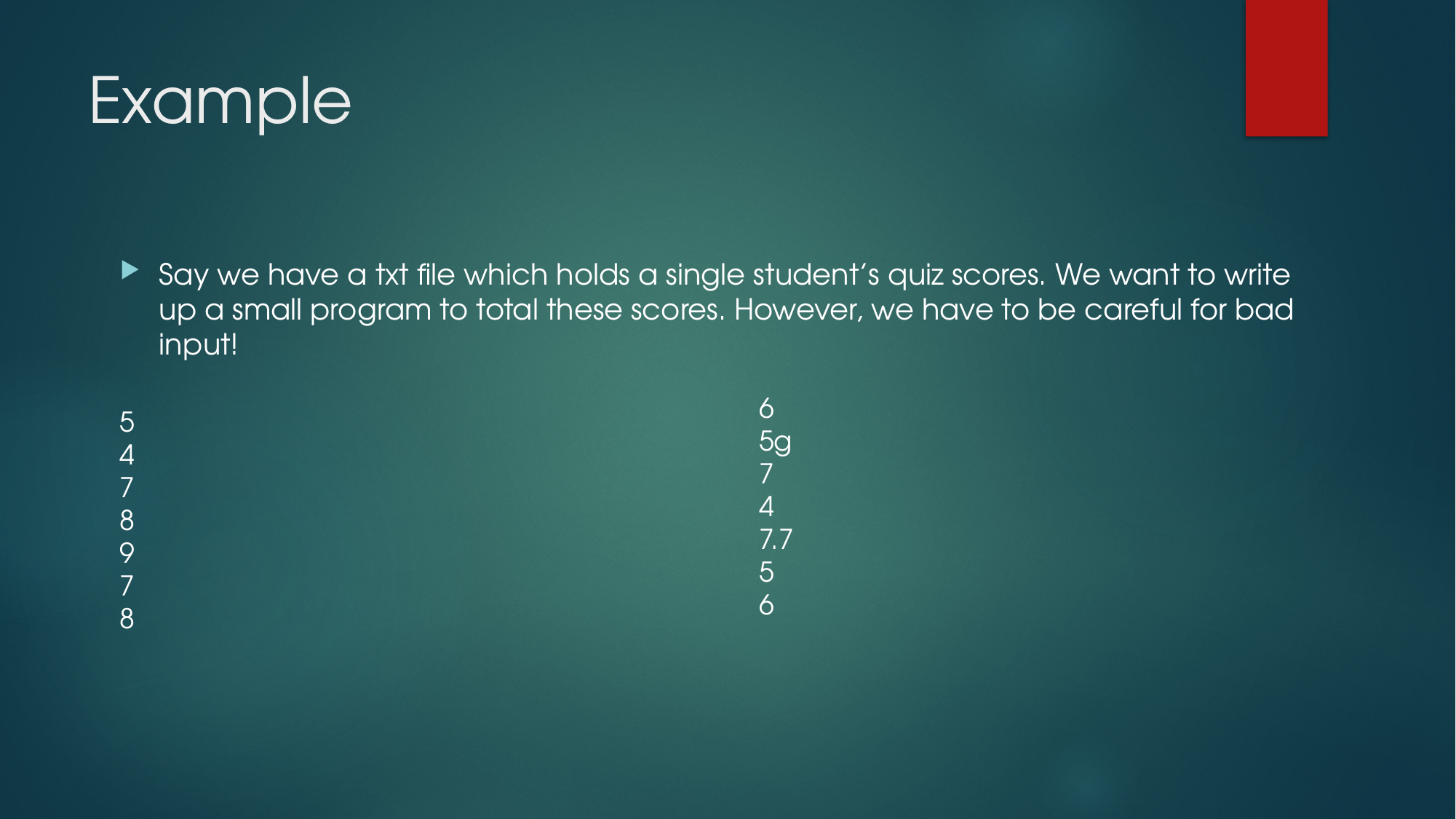

# Example
Say we have a txt file which holds a single student’s quiz scores. We want to write up a small program to total these scores. However, we have to be careful for bad input!
6
5g
7
4
7.7
5
6

5
4
7
8
9
7
8